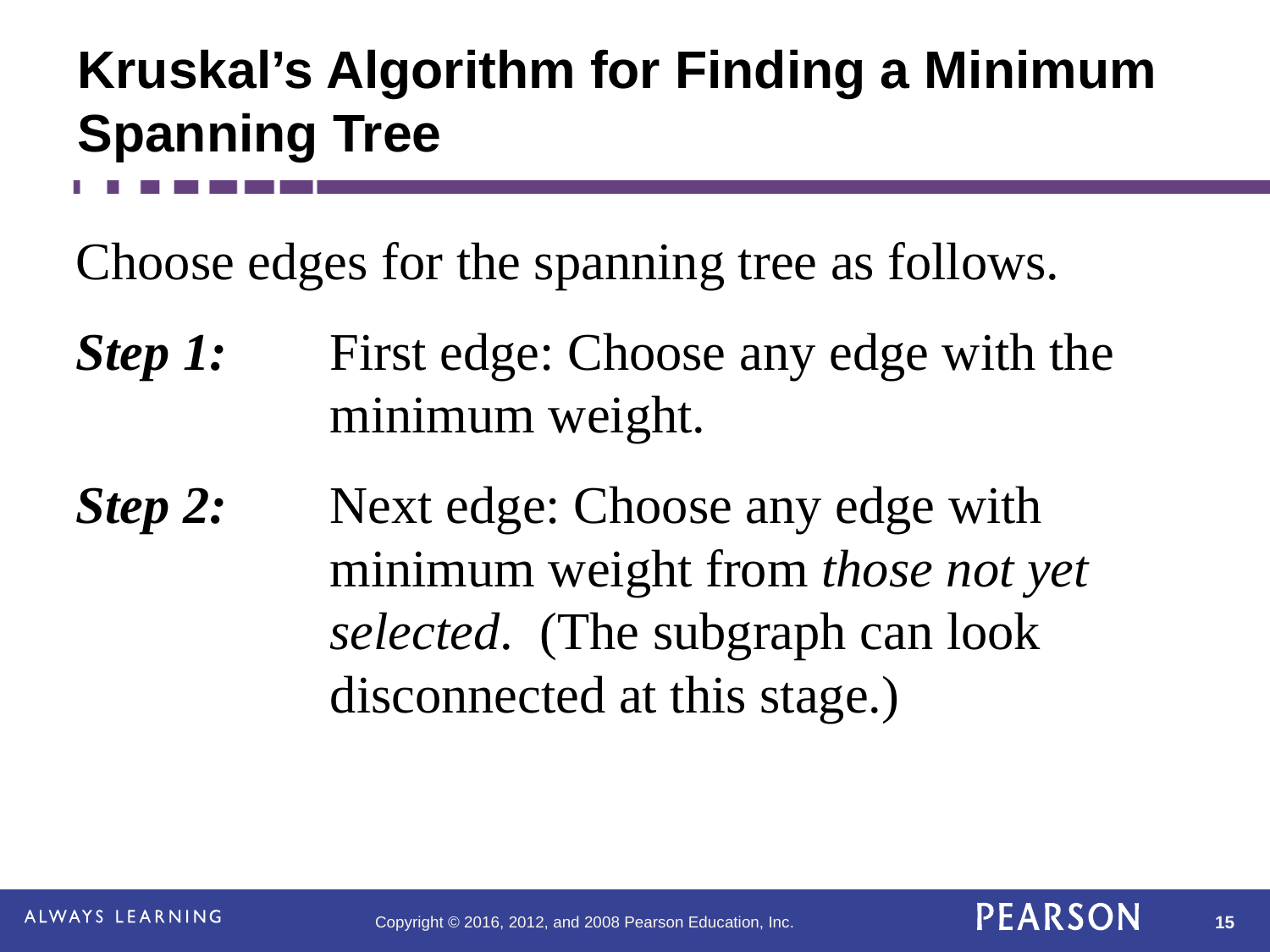

# Kruskal’s Algorithm for Finding a Minimum Spanning Tree
Choose edges for the spanning tree as follows.
Step 1:	First edge: Choose any edge with the 		minimum weight.
Step 2: 	Next edge: Choose any edge with 			minimum weight from those not yet 		selected.  (The subgraph can look 			disconnected at this stage.)